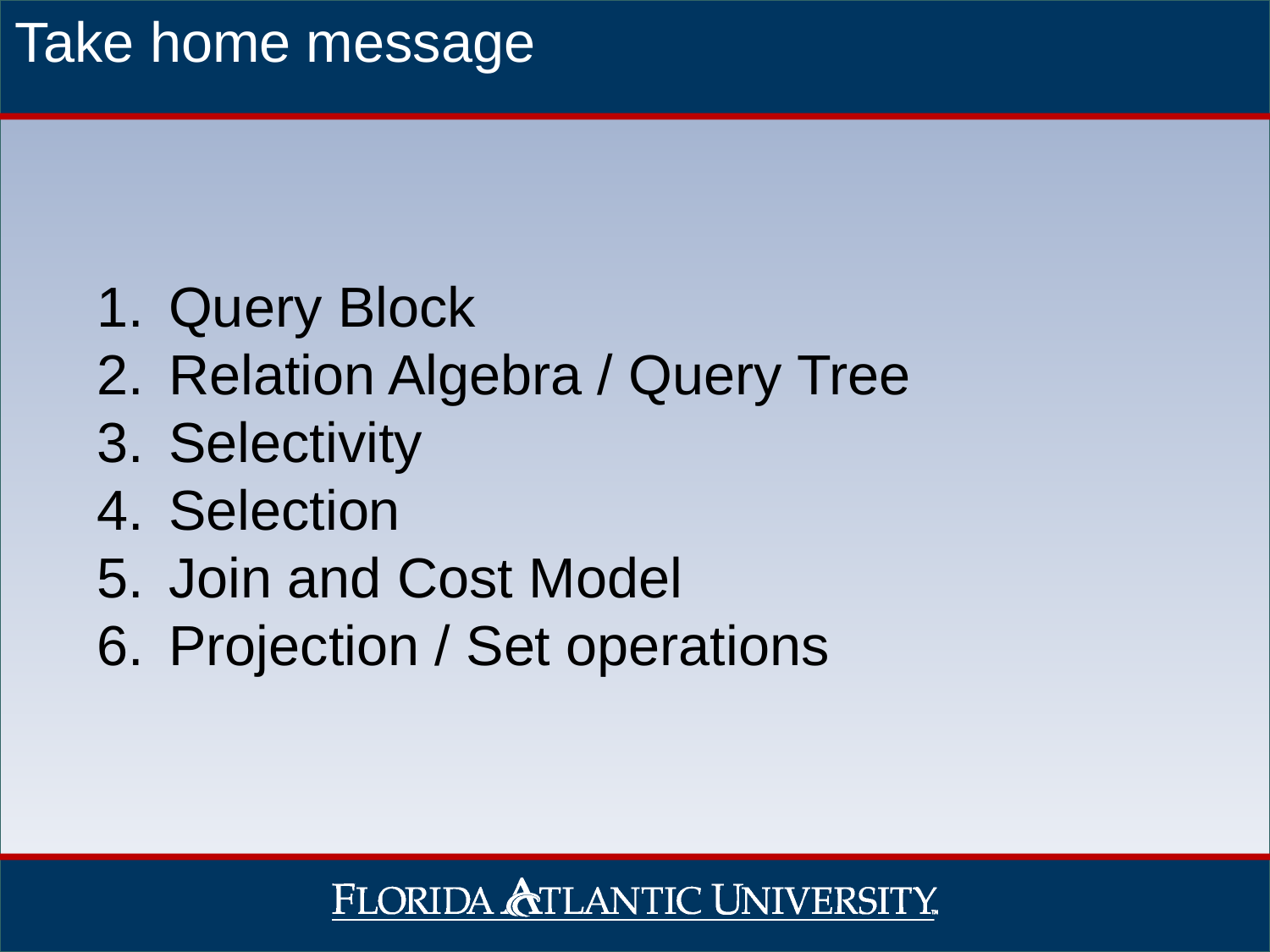

Take home message
Query Block
Relation Algebra / Query Tree
Selectivity
Selection
Join and Cost Model
Projection / Set operations